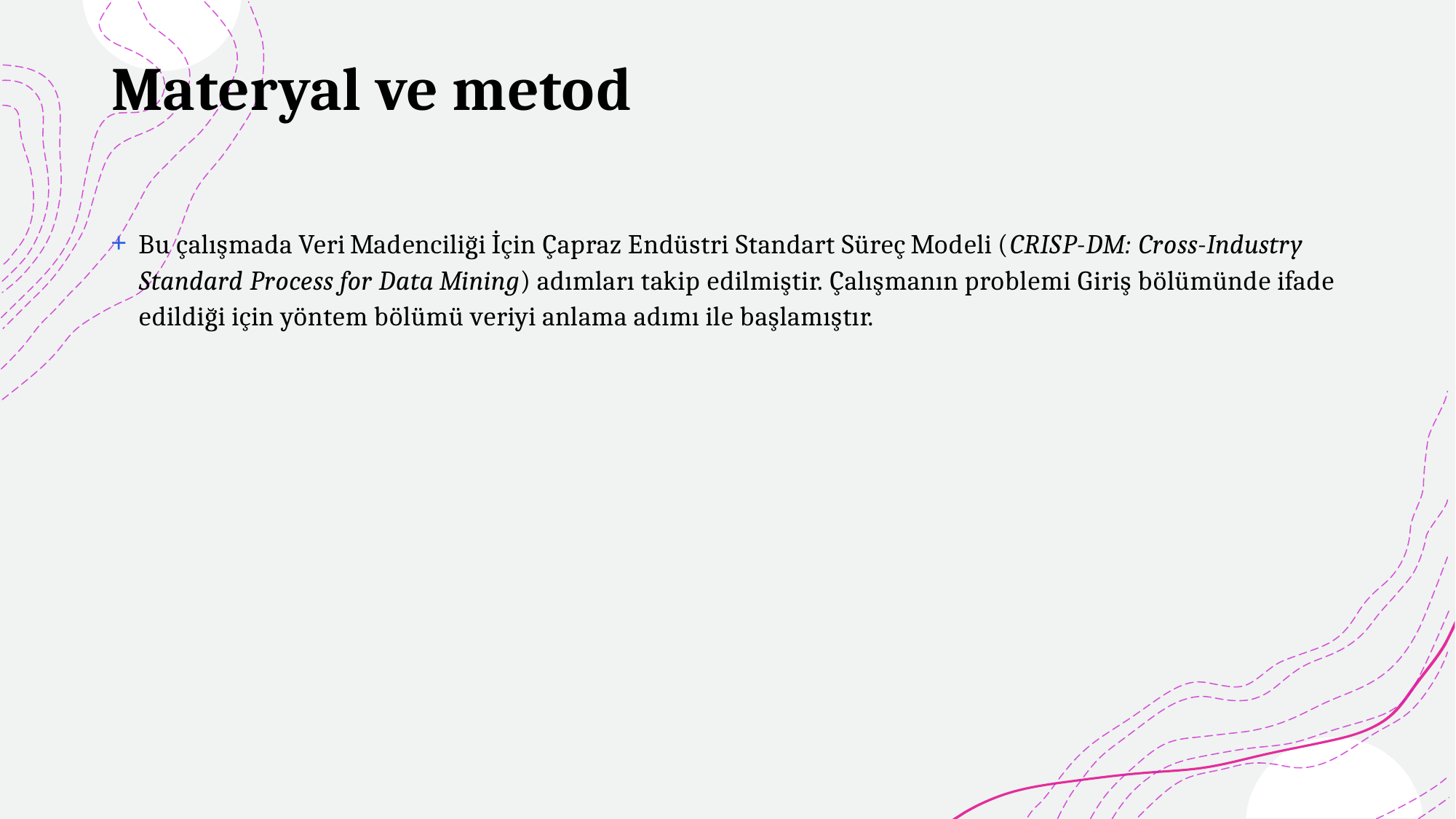

# Materyal ve metod
Bu çalışmada Veri Madenciliği İçin Çapraz Endüstri Standart Süreç Modeli (CRISP-DM: Cross-Industry Standard Process for Data Mining) adımları takip edilmiştir. Çalışmanın problemi Giriş bölümünde ifade edildiği için yöntem bölümü veriyi anlama adımı ile başlamıştır.